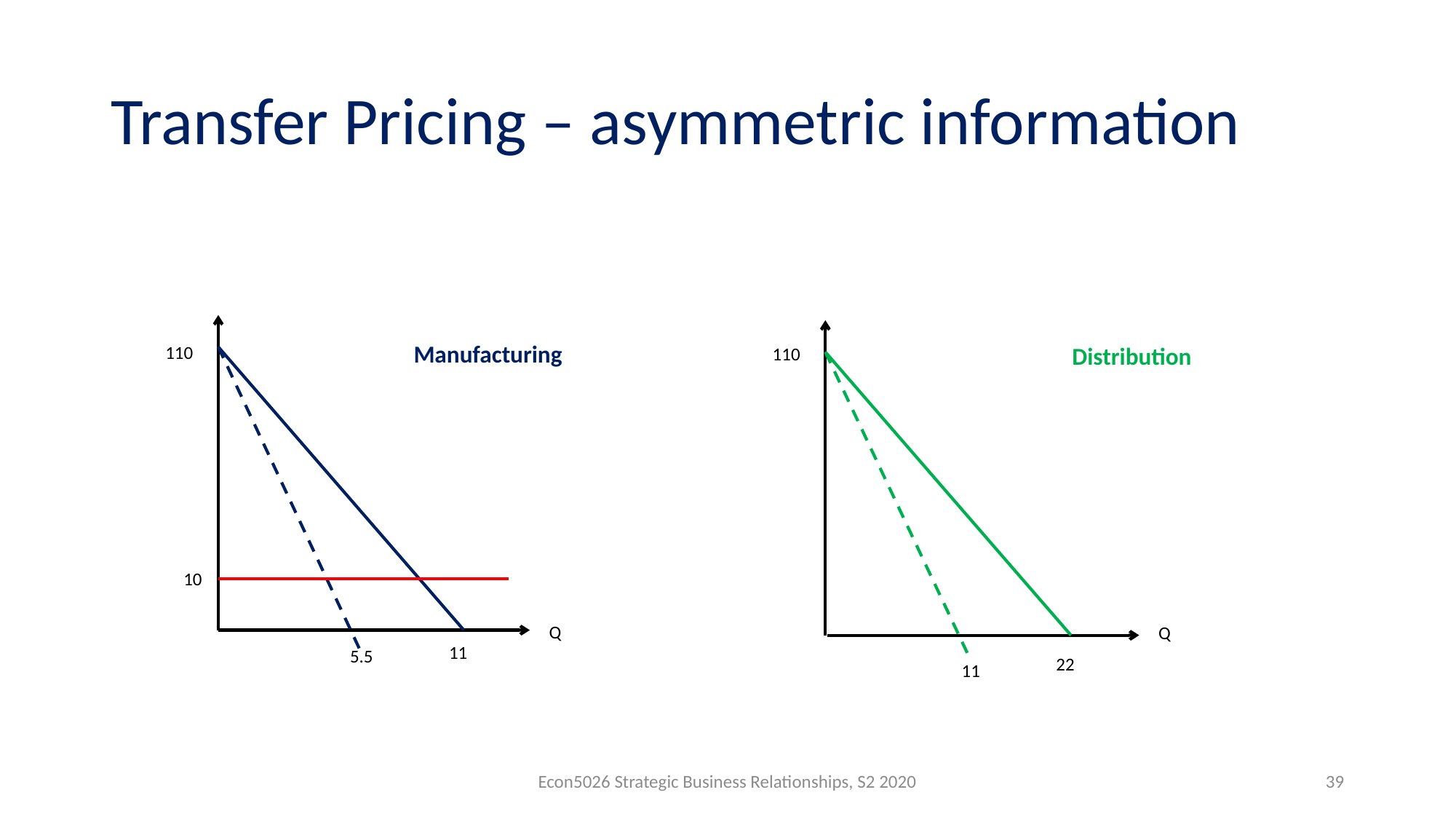

# Transfer Pricing – asymmetric information
Manufacturing
110
Distribution
110
10
Q
Q
11
5.5
22
11
Econ5026 Strategic Business Relationships, S2 2020
39